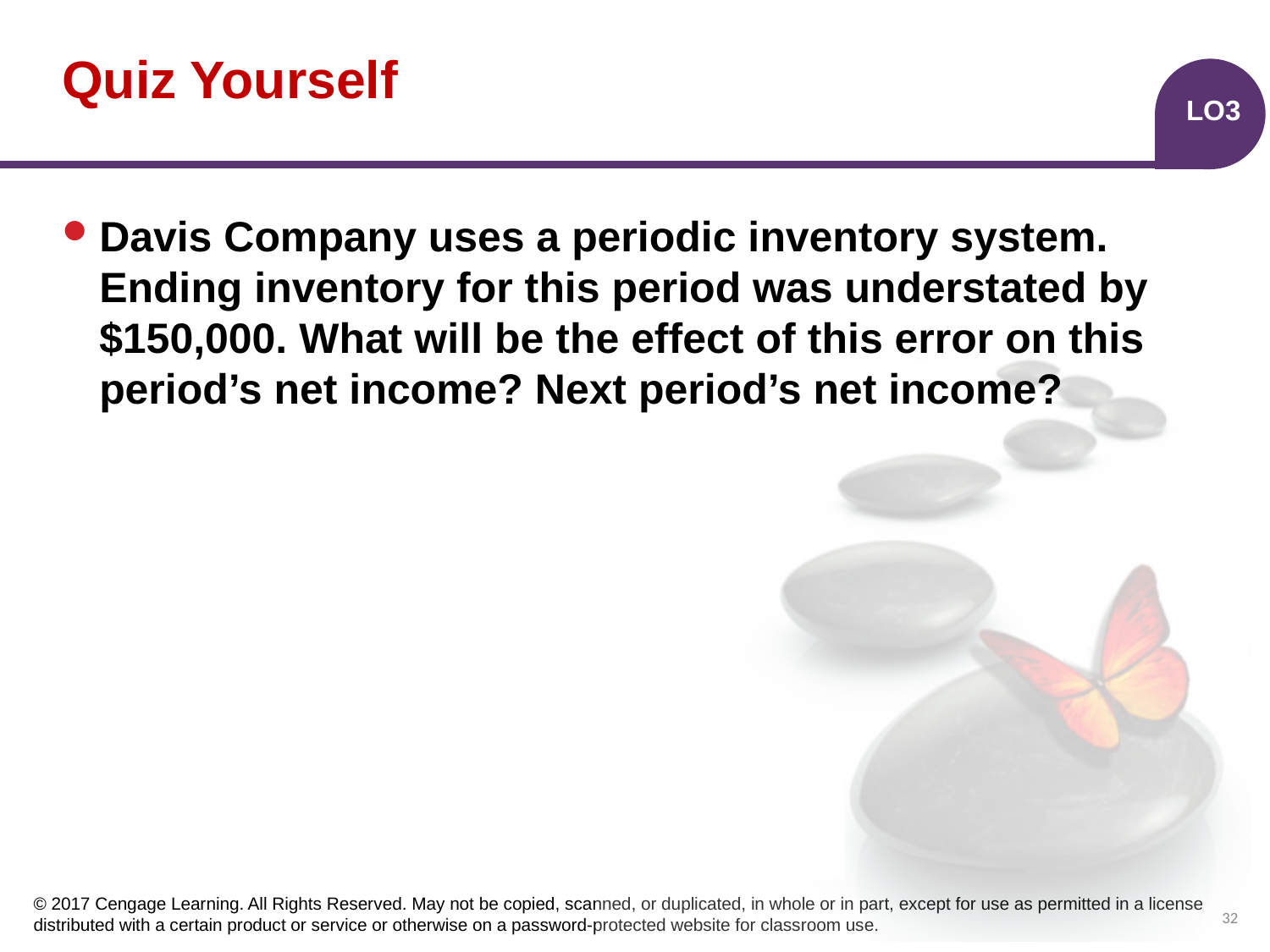

# Quiz Yourself
LO3
Davis Company uses a periodic inventory system. Ending inventory for this period was understated by $150,000. What will be the effect of this error on this period’s net income? Next period’s net income?

32